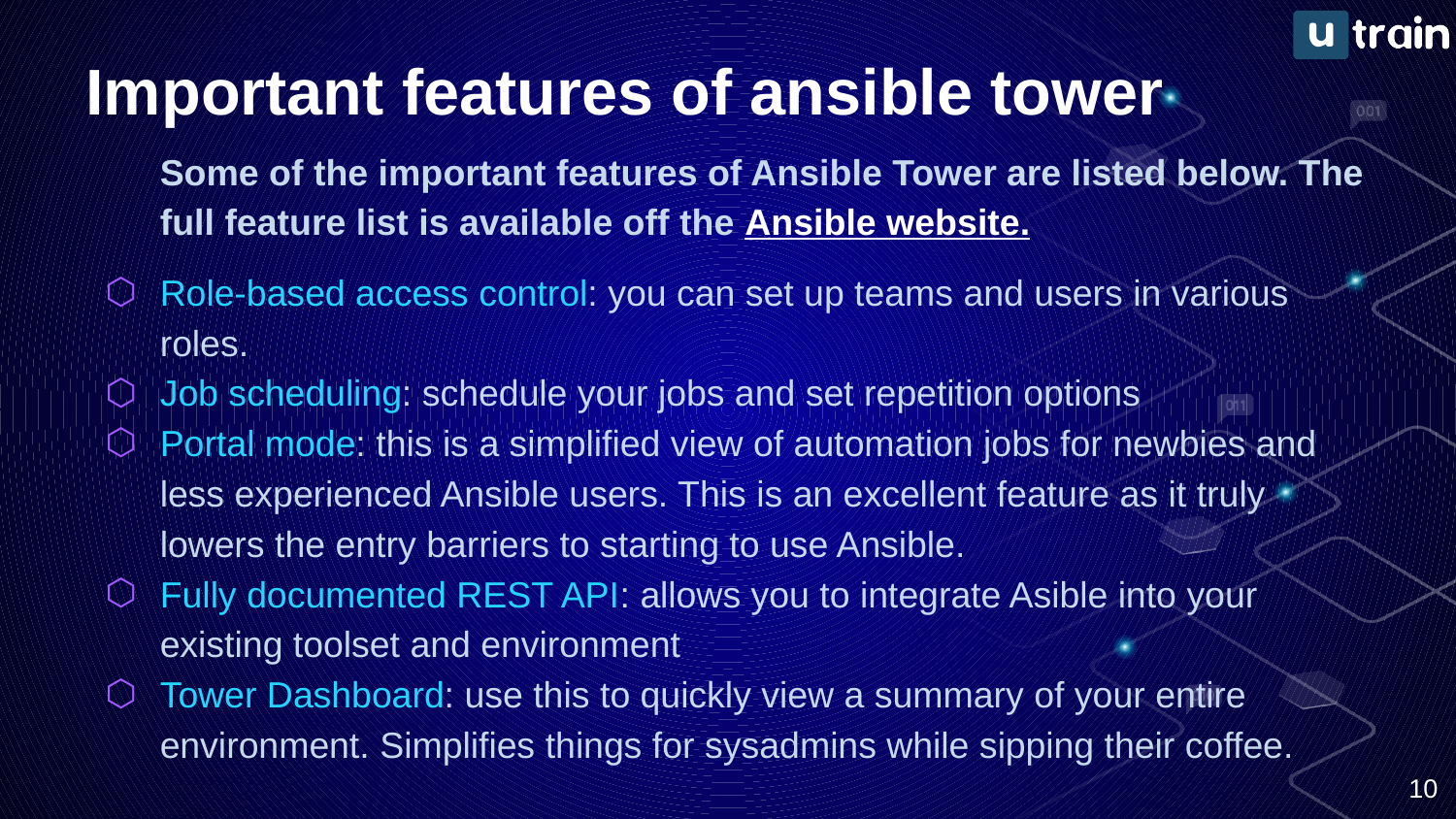

# Important features of ansible tower
Some of the important features of Ansible Tower are listed below. The full feature list is available off the Ansible website.
Role-based access control: you can set up teams and users in various roles.
Job scheduling: schedule your jobs and set repetition options
Portal mode: this is a simplified view of automation jobs for newbies and less experienced Ansible users. This is an excellent feature as it truly lowers the entry barriers to starting to use Ansible.
Fully documented REST API: allows you to integrate Asible into your existing toolset and environment
Tower Dashboard: use this to quickly view a summary of your entire environment. Simplifies things for sysadmins while sipping their coffee.

10